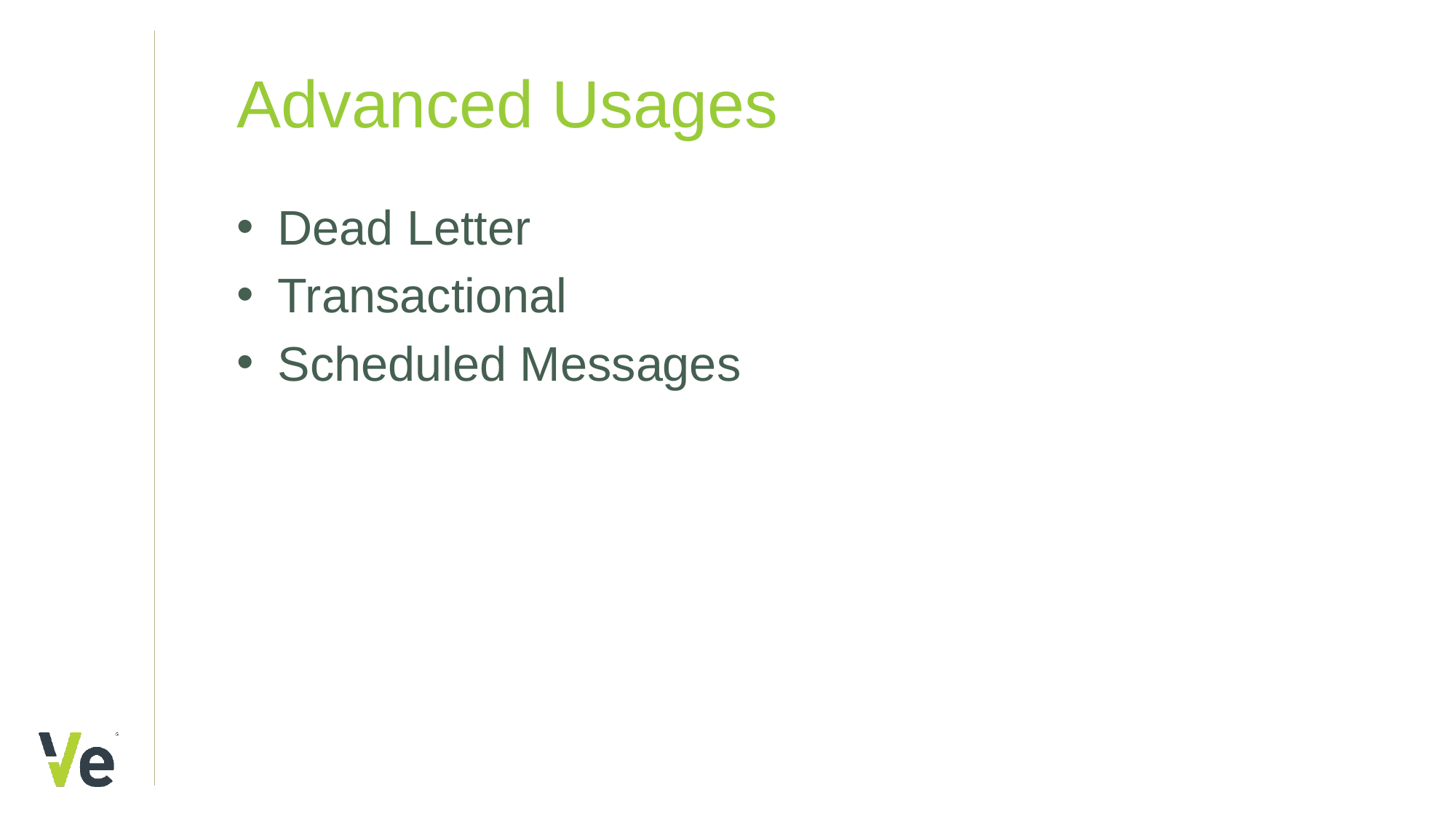

# Advanced Usages
Dead Letter
Transactional
Scheduled Messages